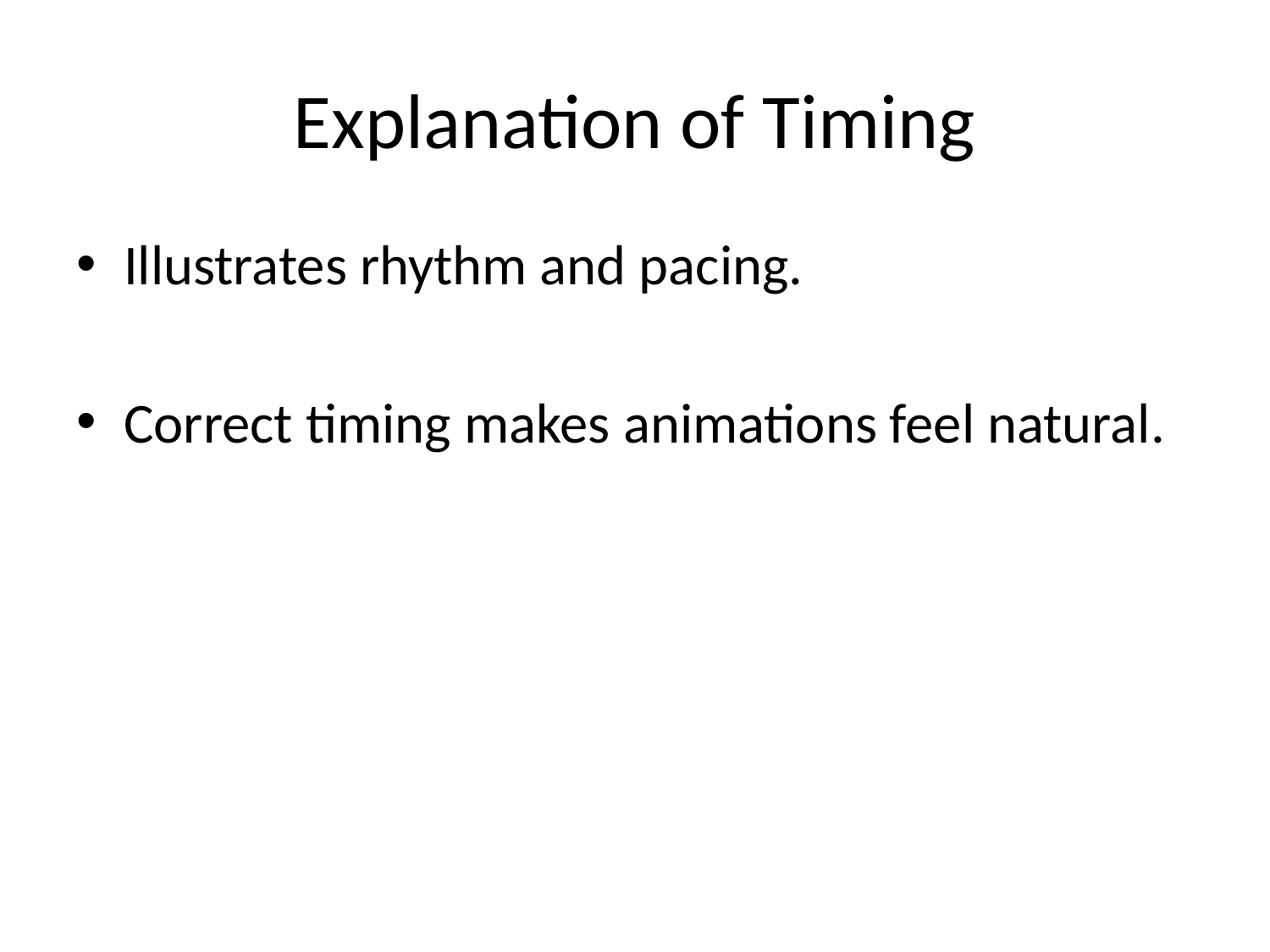

# Explanation of Timing
Illustrates rhythm and pacing.

Correct timing makes animations feel natural.